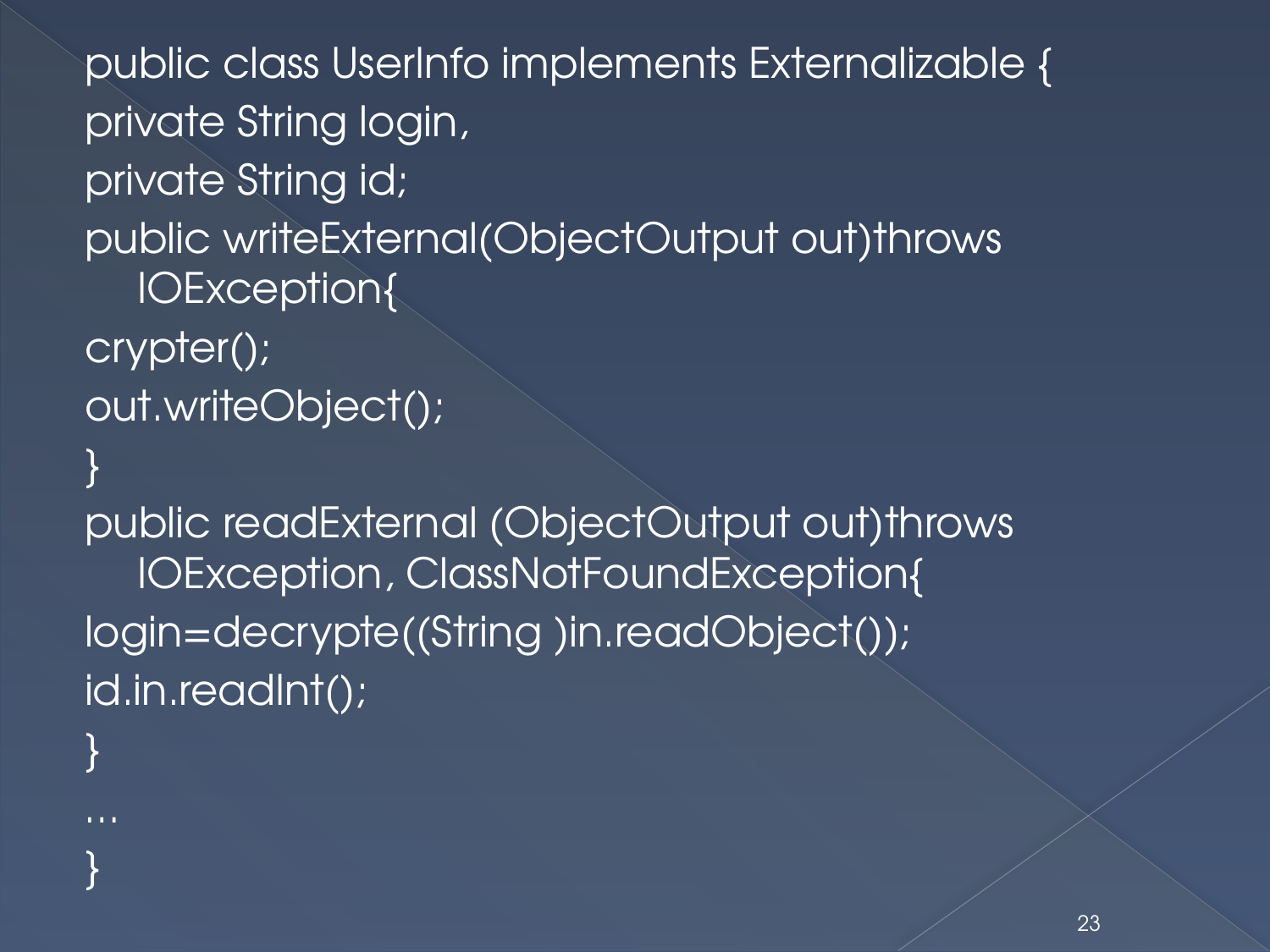

public class UserInfo implements Externalizable {
private String login,
private String id;
public writeExternal(ObjectOutput out)throws IOException{
crypter();
out.writeObject();
}
public readExternal (ObjectOutput out)throws IOException, ClassNotFoundException{
login=decrypte((String )in.readObject());
id.in.readInt();
}
…
}
23